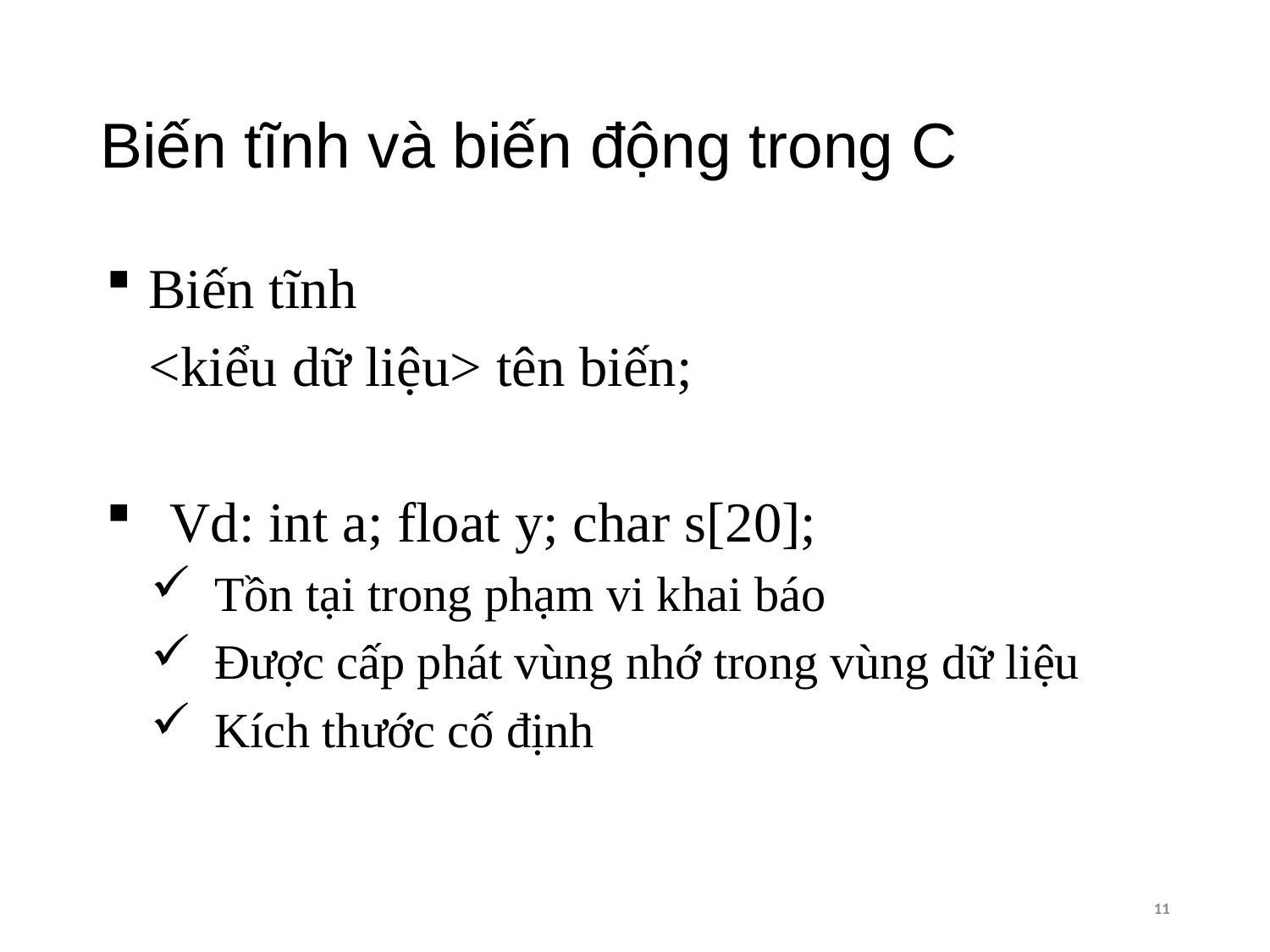

# Biến tĩnh và biến động trong C
Biến tĩnh
   <kiểu dữ liệu> tên biến;

Vd: int a; float y; char s[20];
Tồn tại trong phạm vi khai báo
Được cấp phát vùng nhớ trong vùng dữ liệu
Kích thước cố định
11